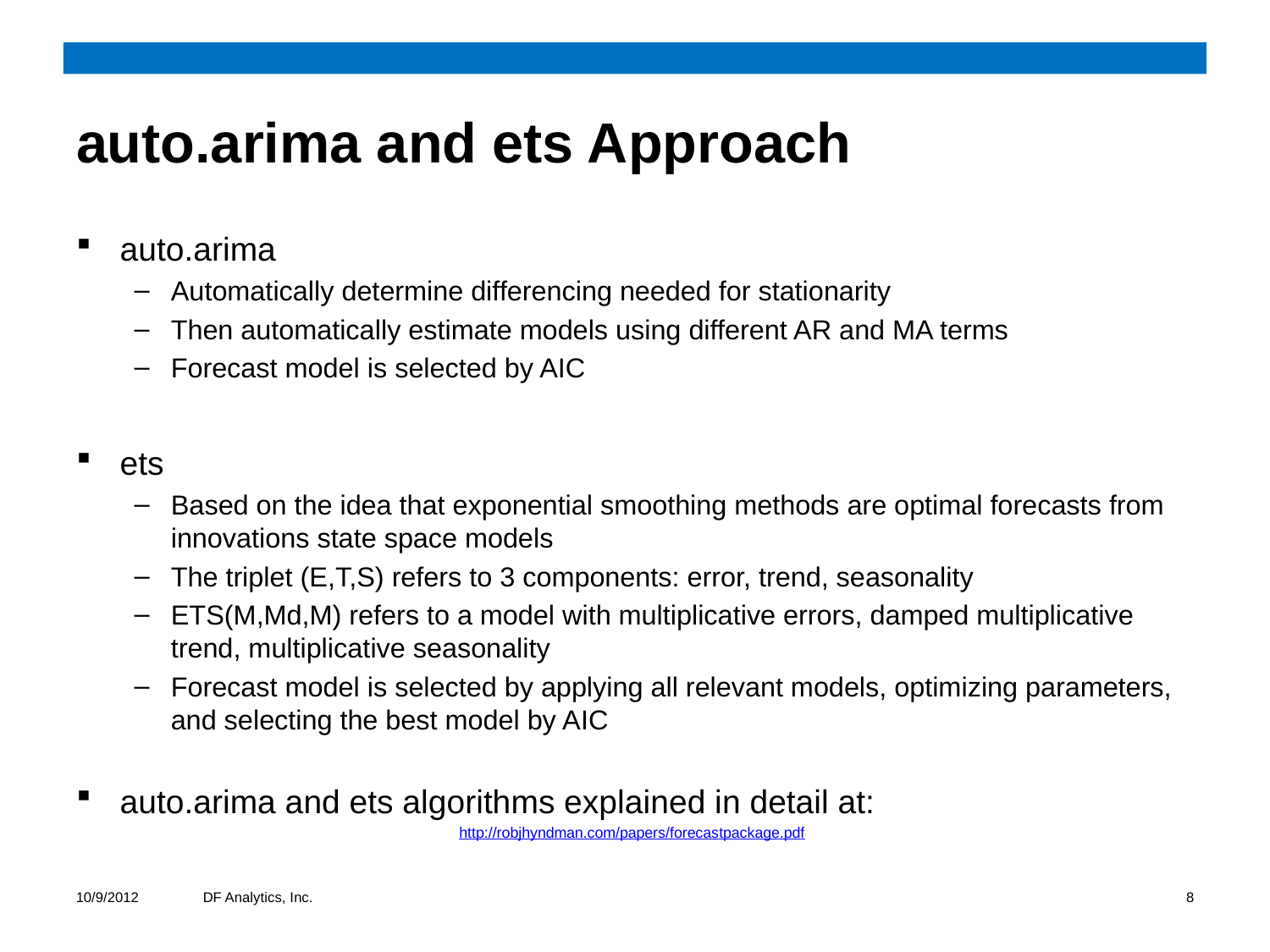

# auto.arima and ets Approach
auto.arima
Automatically determine differencing needed for stationarity
Then automatically estimate models using different AR and MA terms
Forecast model is selected by AIC

ets
Based on the idea that exponential smoothing methods are optimal forecasts from innovations state space models
The triplet (E,T,S) refers to 3 components: error, trend, seasonality
ETS(M,Md,M) refers to a model with multiplicative errors, damped multiplicative trend, multiplicative seasonality
Forecast model is selected by applying all relevant models, optimizing parameters, and selecting the best model by AIC

auto.arima and ets algorithms explained in detail at:
http://robjhyndman.com/papers/forecastpackage.pdf

10/9/2012
DF Analytics, Inc.
8